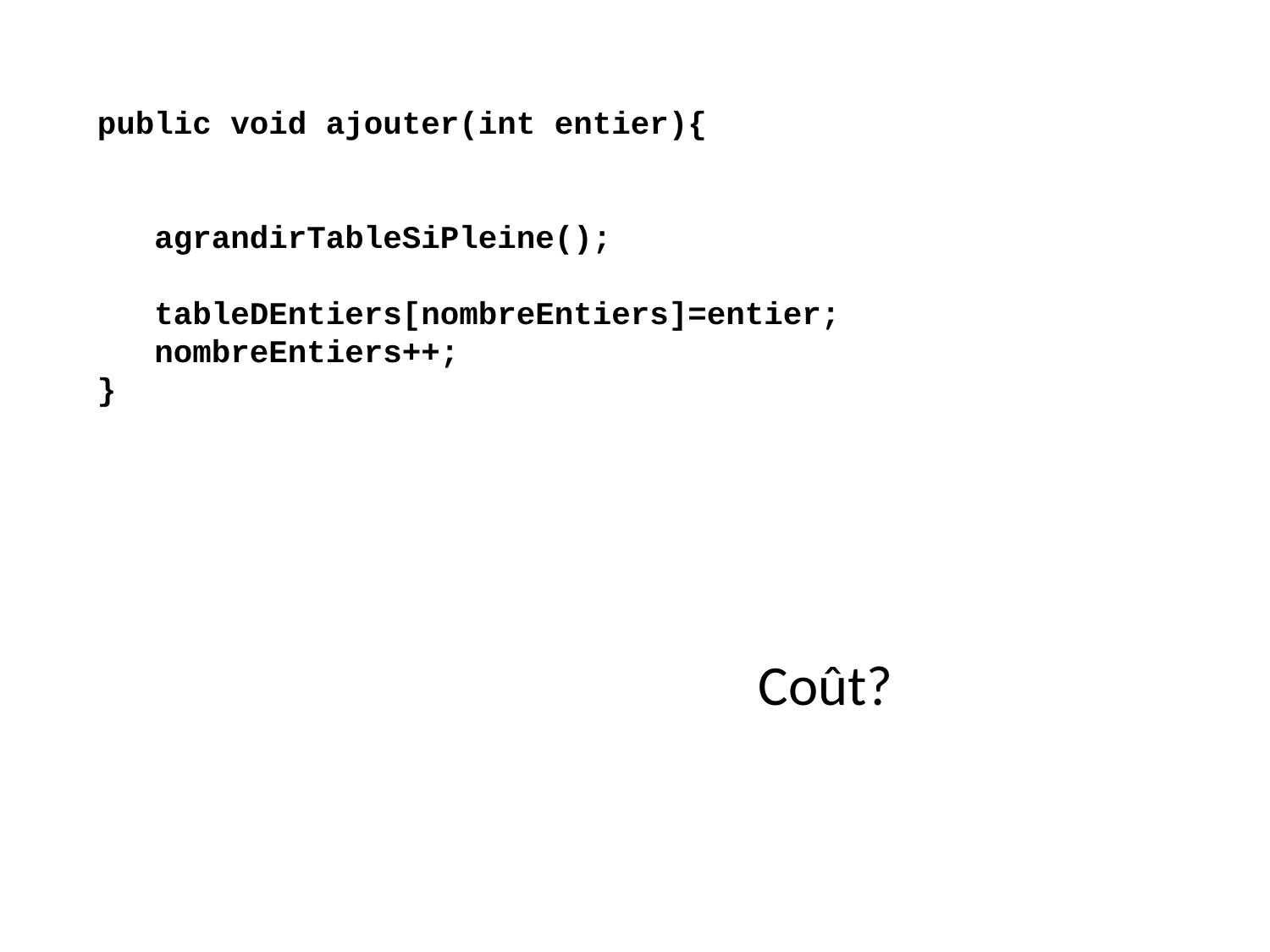

public void ajouter(int entier){

   agrandirTableSiPleine();

   tableDEntiers[nombreEntiers]=entier;
   nombreEntiers++;
}
Coût?